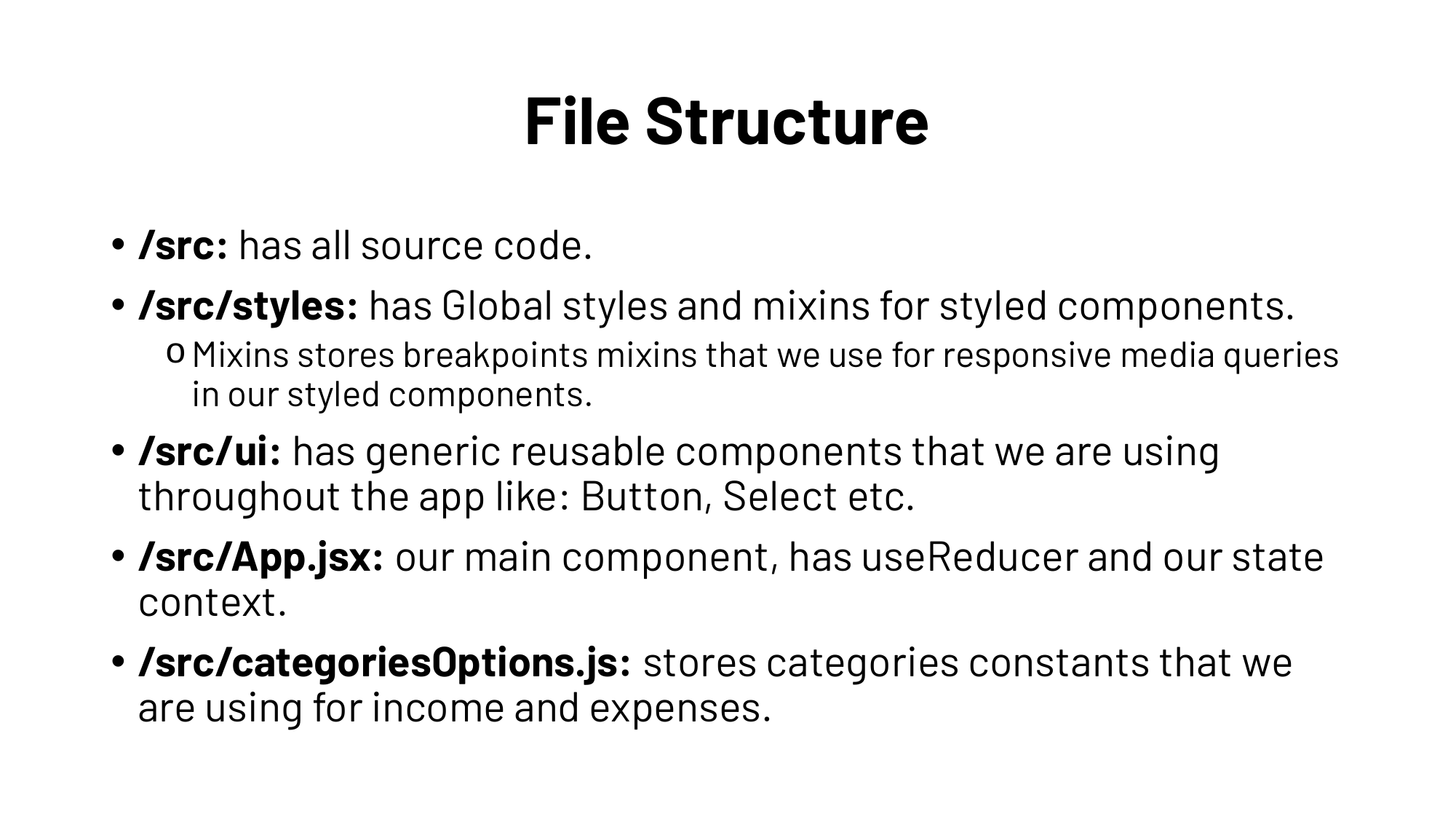

# File Structure
/src: has all source code.
/src/styles: has Global styles and mixins for styled components.
Mixins stores breakpoints mixins that we use for responsive media queries in our styled components.
/src/ui: has generic reusable components that we are using throughout the app like: Button, Select etc.
/src/App.jsx: our main component, has useReducer and our state context.
/src/categoriesOptions.js: stores categories constants that we are using for income and expenses.